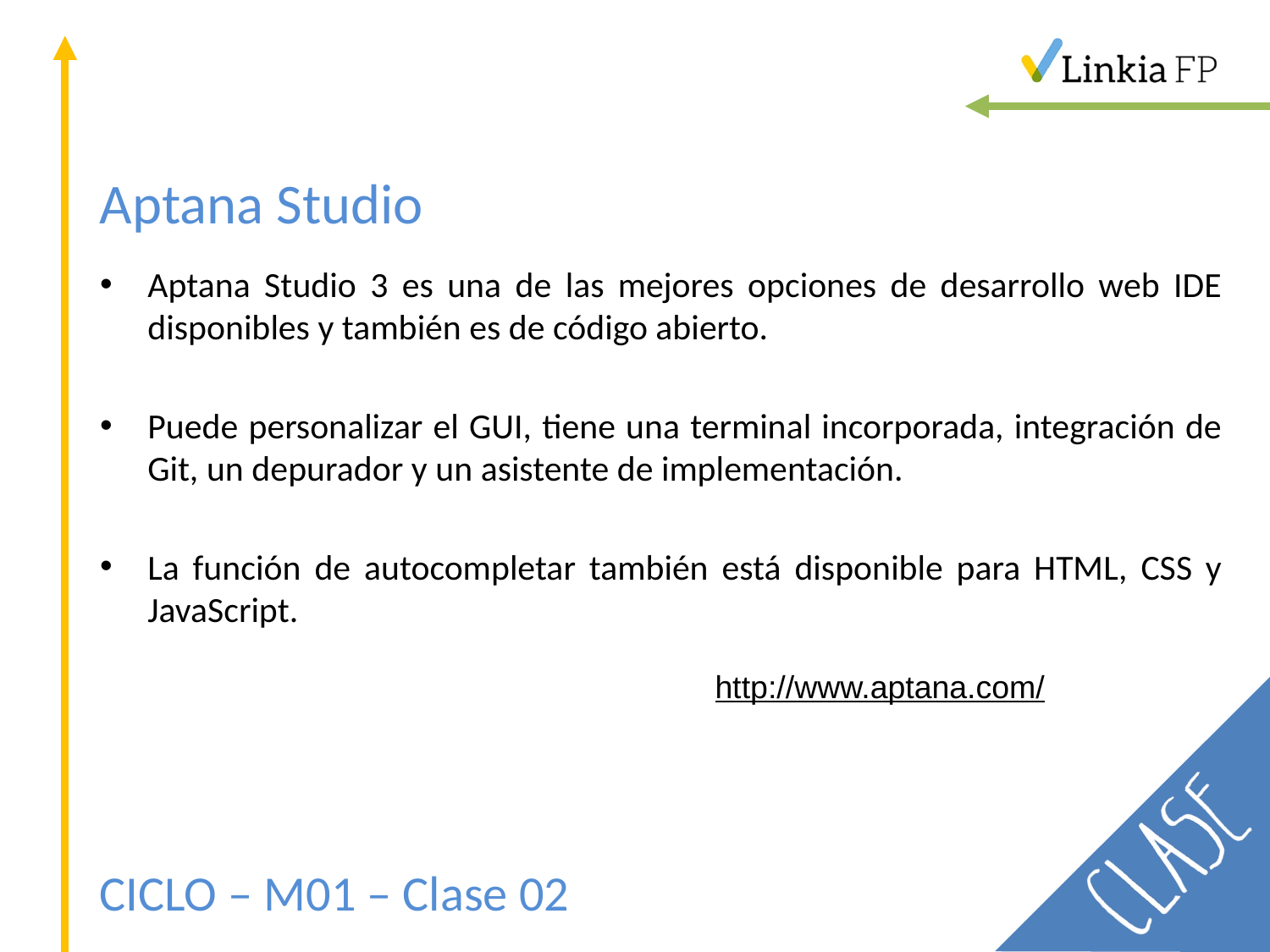

# Aptana Studio
Aptana Studio 3 es una de las mejores opciones de desarrollo web IDE disponibles y también es de código abierto.

Puede personalizar el GUI, tiene una terminal incorporada, integración de Git, un depurador y un asistente de implementación.

La función de autocompletar también está disponible para HTML, CSS y JavaScript.
http://www.aptana.com/
CICLO – M01 – Clase 02